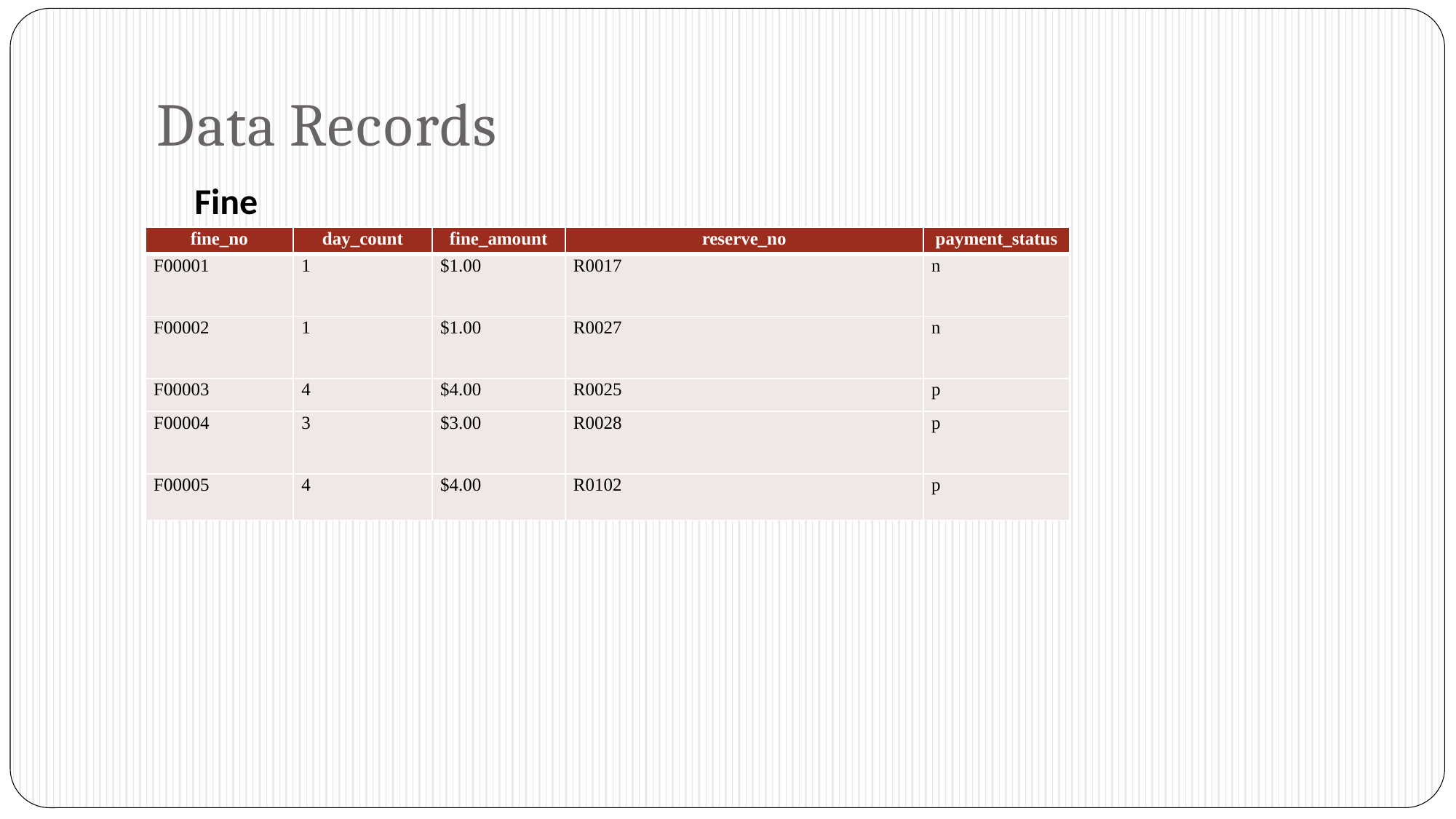

# Data Records
Fine

| fine\_no | day\_count | fine\_amount | reserve\_no | payment\_status |
| --- | --- | --- | --- | --- |
| F00001 | 1 | $1.00 | R0017 | n |
| F00002 | 1 | $1.00 | R0027 | n |
| F00003 | 4 | $4.00 | R0025 | p |
| F00004 | 3 | $3.00 | R0028 | p |
| F00005 | 4 | $4.00 | R0102 | p |